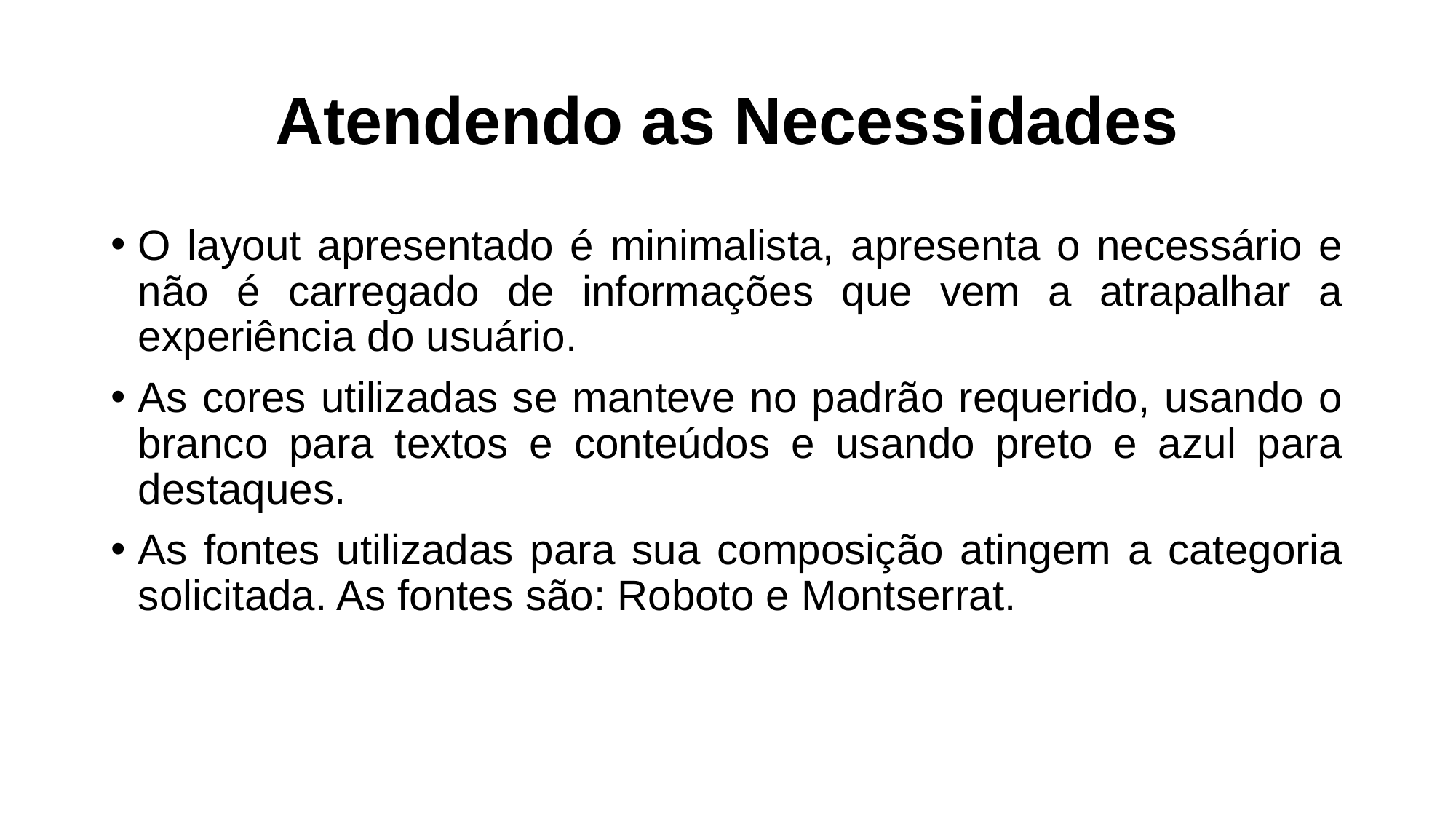

# Atendendo as Necessidades
O layout apresentado é minimalista, apresenta o necessário e não é carregado de informações que vem a atrapalhar a experiência do usuário.
As cores utilizadas se manteve no padrão requerido, usando o branco para textos e conteúdos e usando preto e azul para destaques.
As fontes utilizadas para sua composição atingem a categoria solicitada. As fontes são: Roboto e Montserrat.